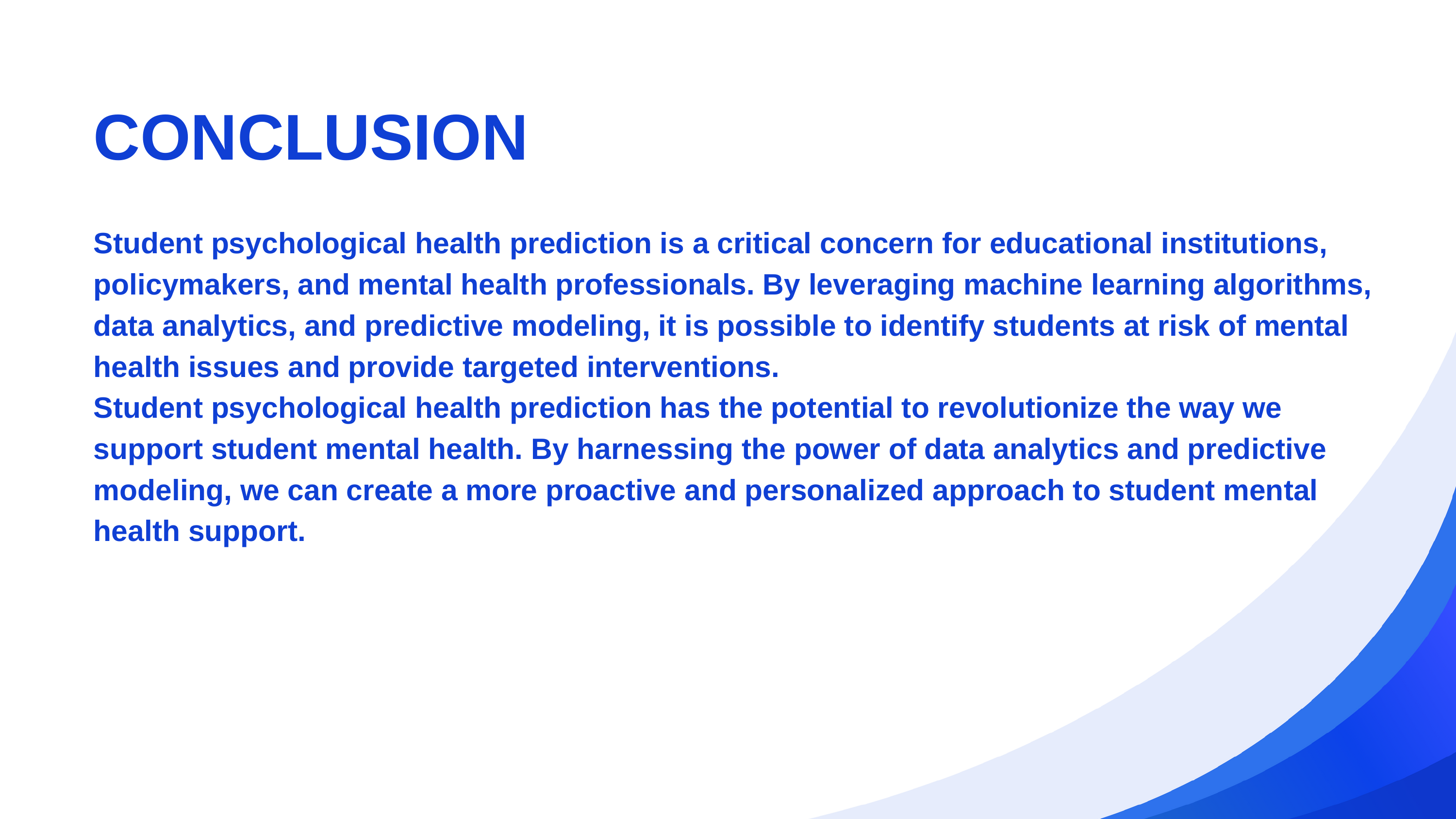

CONCLUSION
Student psychological health prediction is a critical concern for educational institutions, policymakers, and mental health professionals. By leveraging machine learning algorithms, data analytics, and predictive modeling, it is possible to identify students at risk of mental health issues and provide targeted interventions.
Student psychological health prediction has the potential to revolutionize the way we support student mental health. By harnessing the power of data analytics and predictive modeling, we can create a more proactive and personalized approach to student mental health support.